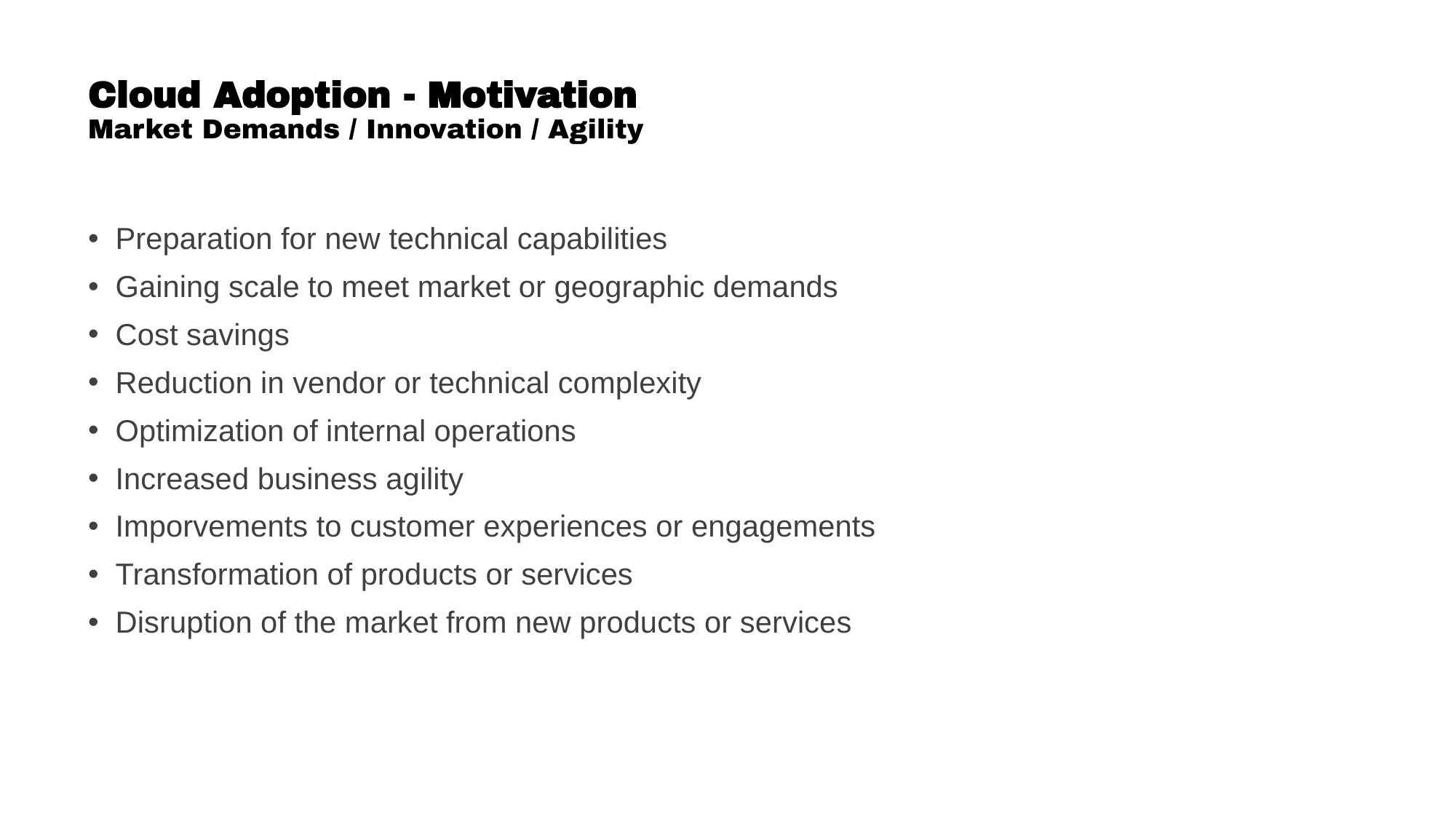

# Cloud Adoption - Motivation Market Demands / Innovation / Agility
Preparation for new technical capabilities
Gaining scale to meet market or geographic demands
Cost savings
Reduction in vendor or technical complexity
Optimization of internal operations
Increased business agility
Imporvements to customer experiences or engagements
Transformation of products or services
Disruption of the market from new products or services